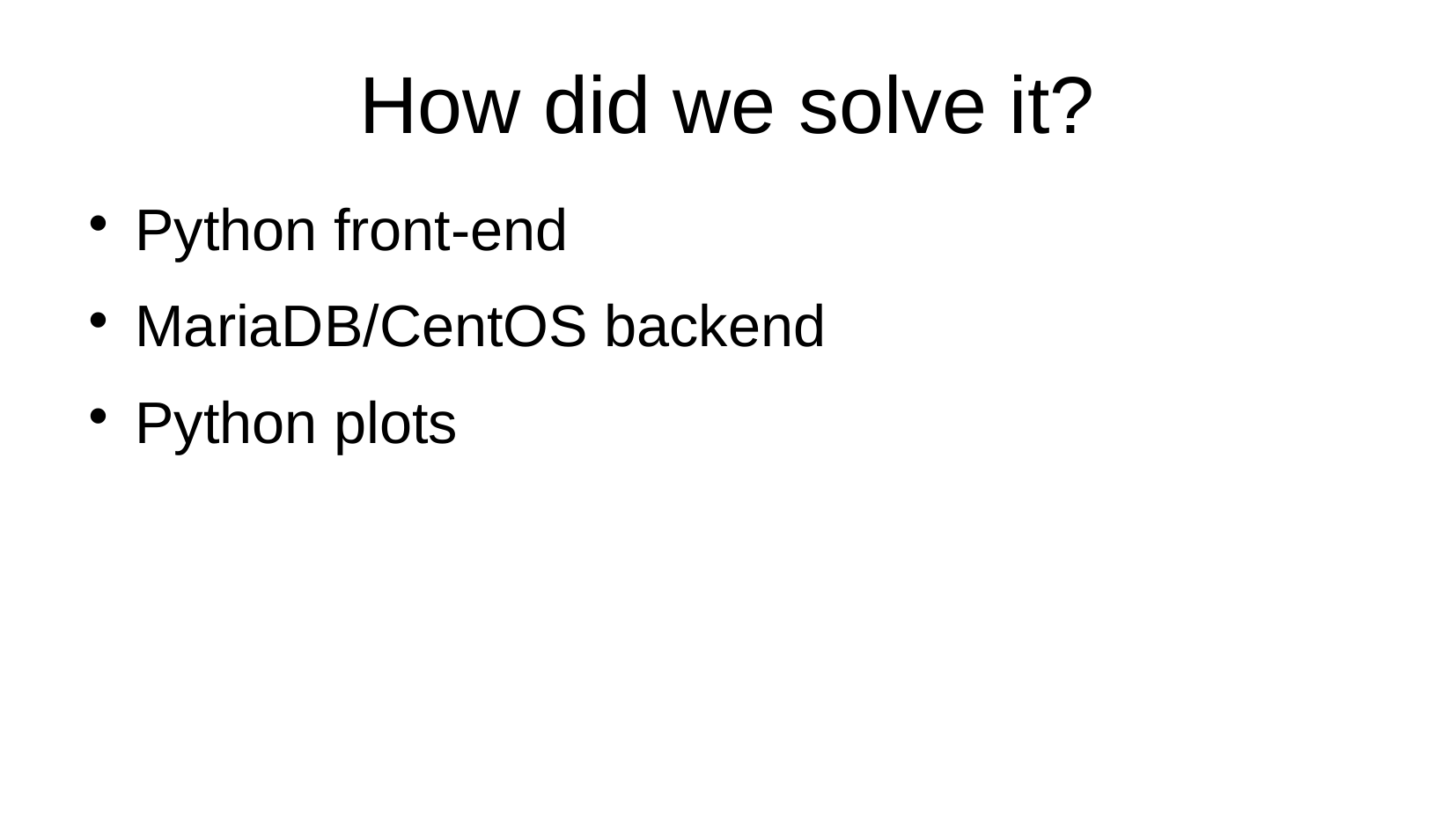

How did we solve it?
Python front-end
MariaDB/CentOS backend
Python plots